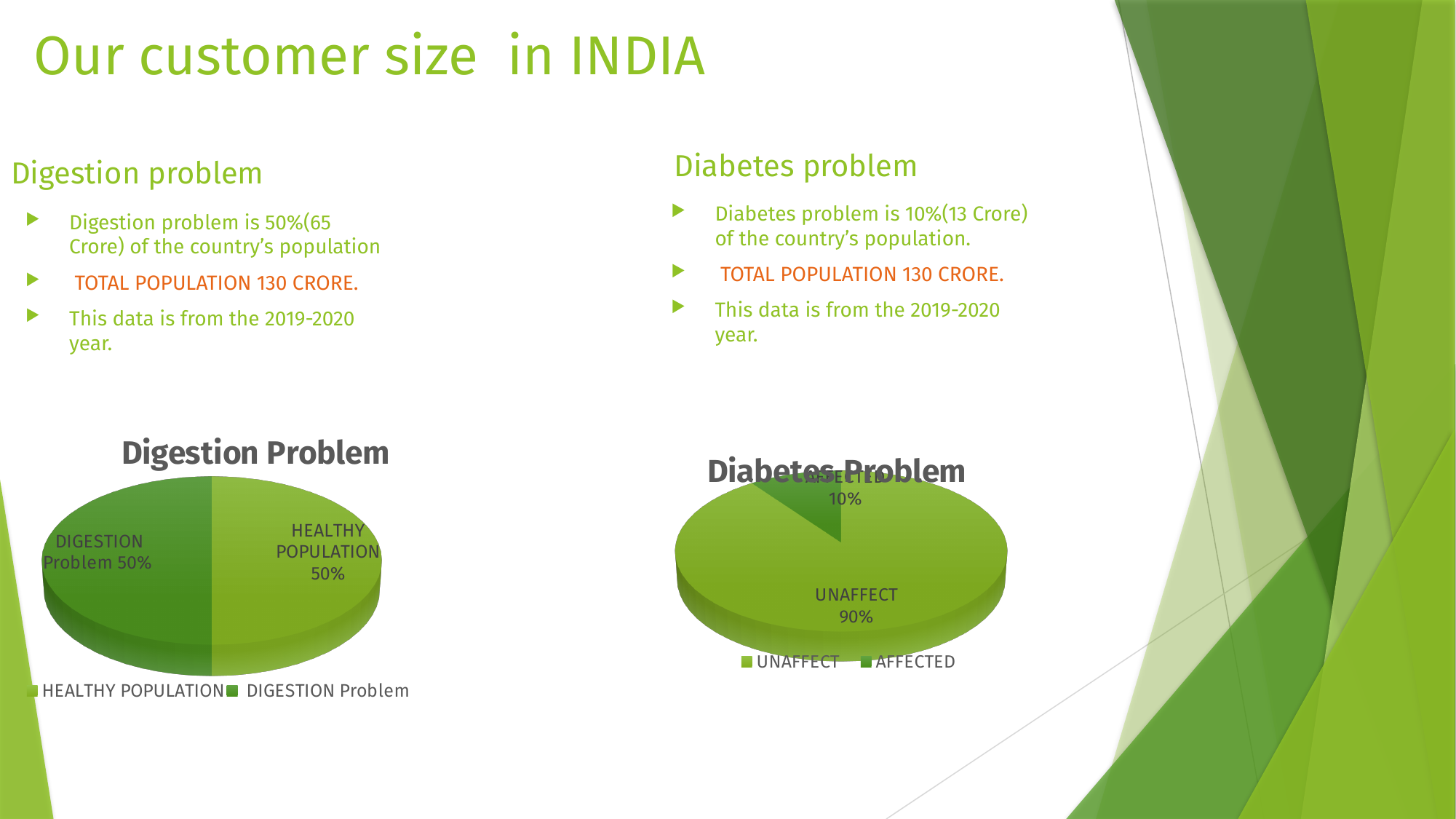

Our customer size  in INDIA
Diabetes problem
# Digestion problem
Diabetes problem is 10%(13 Crore) of the country’s population.
 TOTAL POPULATION 130 CRORE.
This data is from the 2019-2020 year.

Digestion problem is 50%(65 Crore) of the country’s population
 TOTAL POPULATION 130 CRORE.
This data is from the 2019-2020 year.

[unsupported chart]

[unsupported chart]